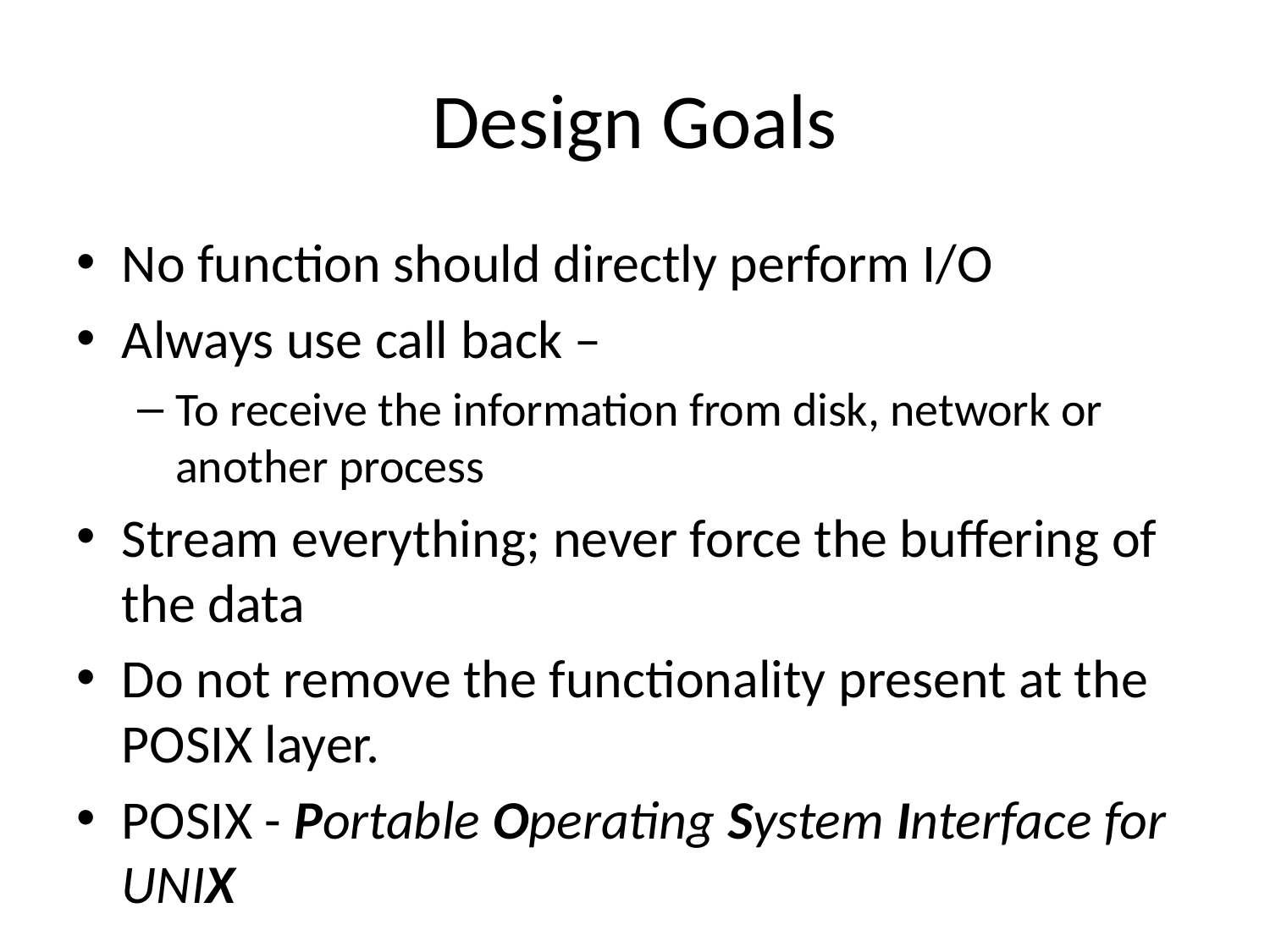

# Design Goals
No function should directly perform I/O
Always use call back –
To receive the information from disk, network or another process
Stream everything; never force the buffering of the data
Do not remove the functionality present at the POSIX layer.
POSIX - Portable Operating System Interface for UNIX